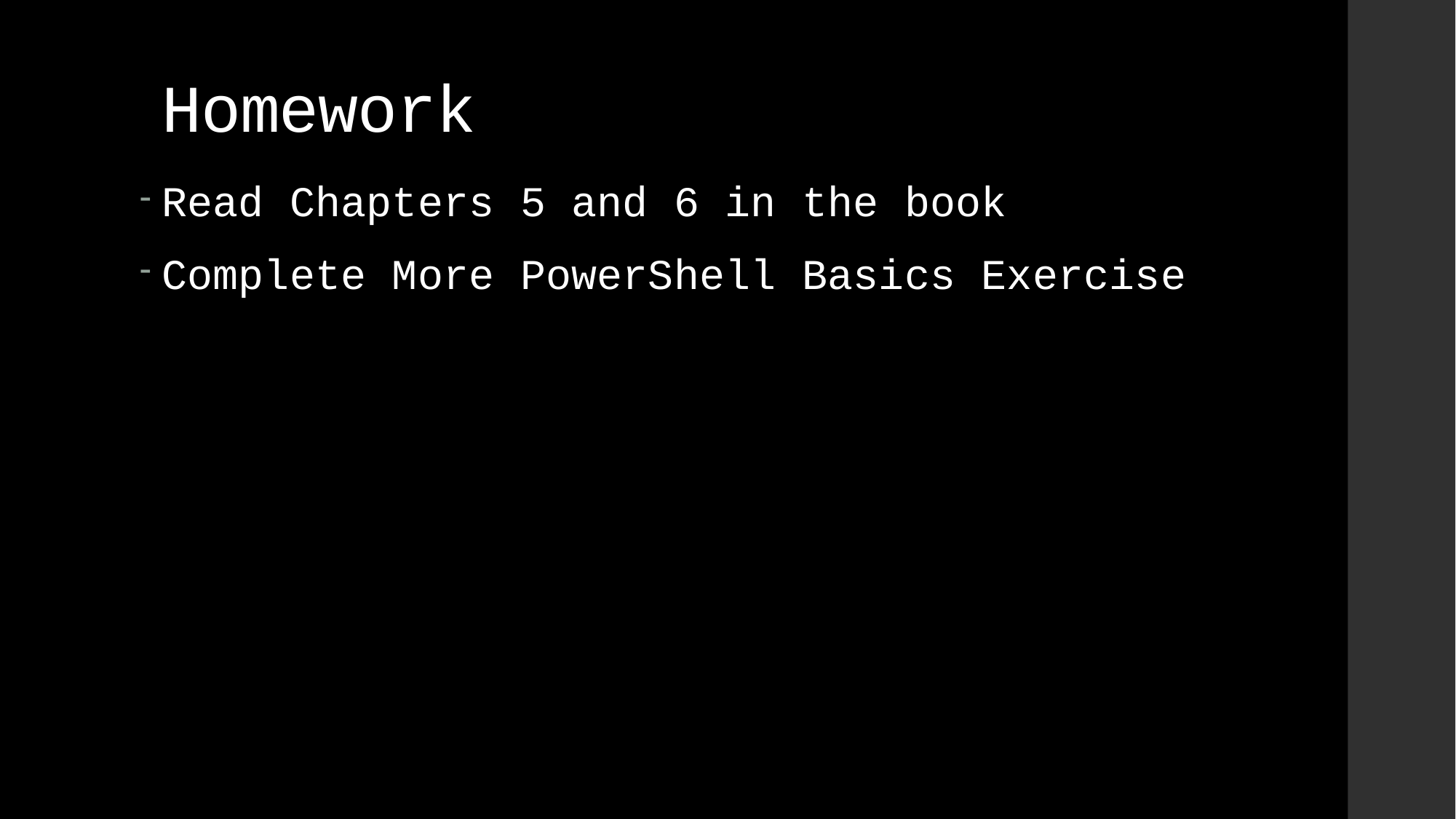

# Homework
Read Chapters 5 and 6 in the book
Complete More PowerShell Basics Exercise